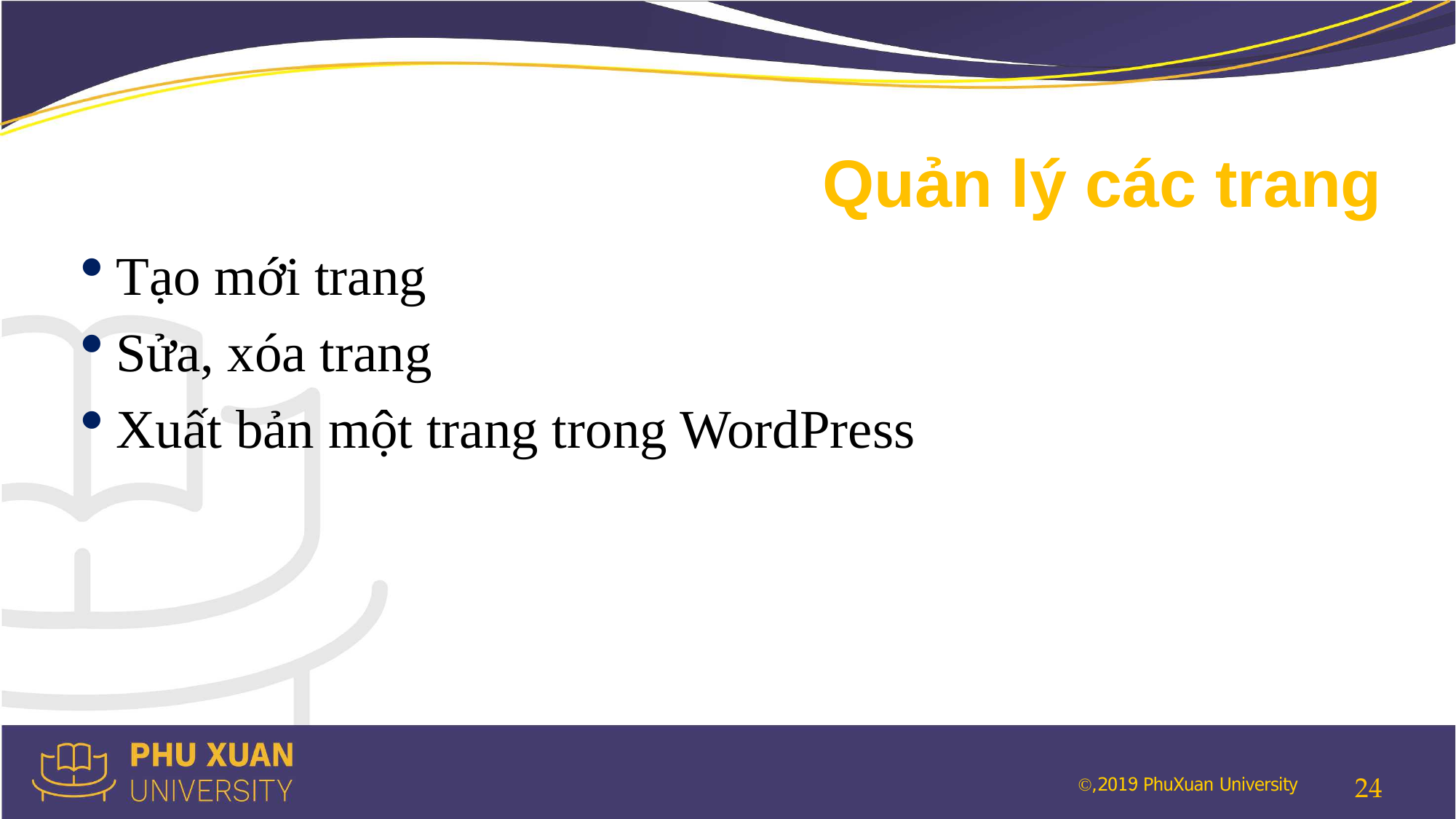

# Quản lý các trang
Tạo mới trang
Sửa, xóa trang
Xuất bản một trang trong WordPress
24